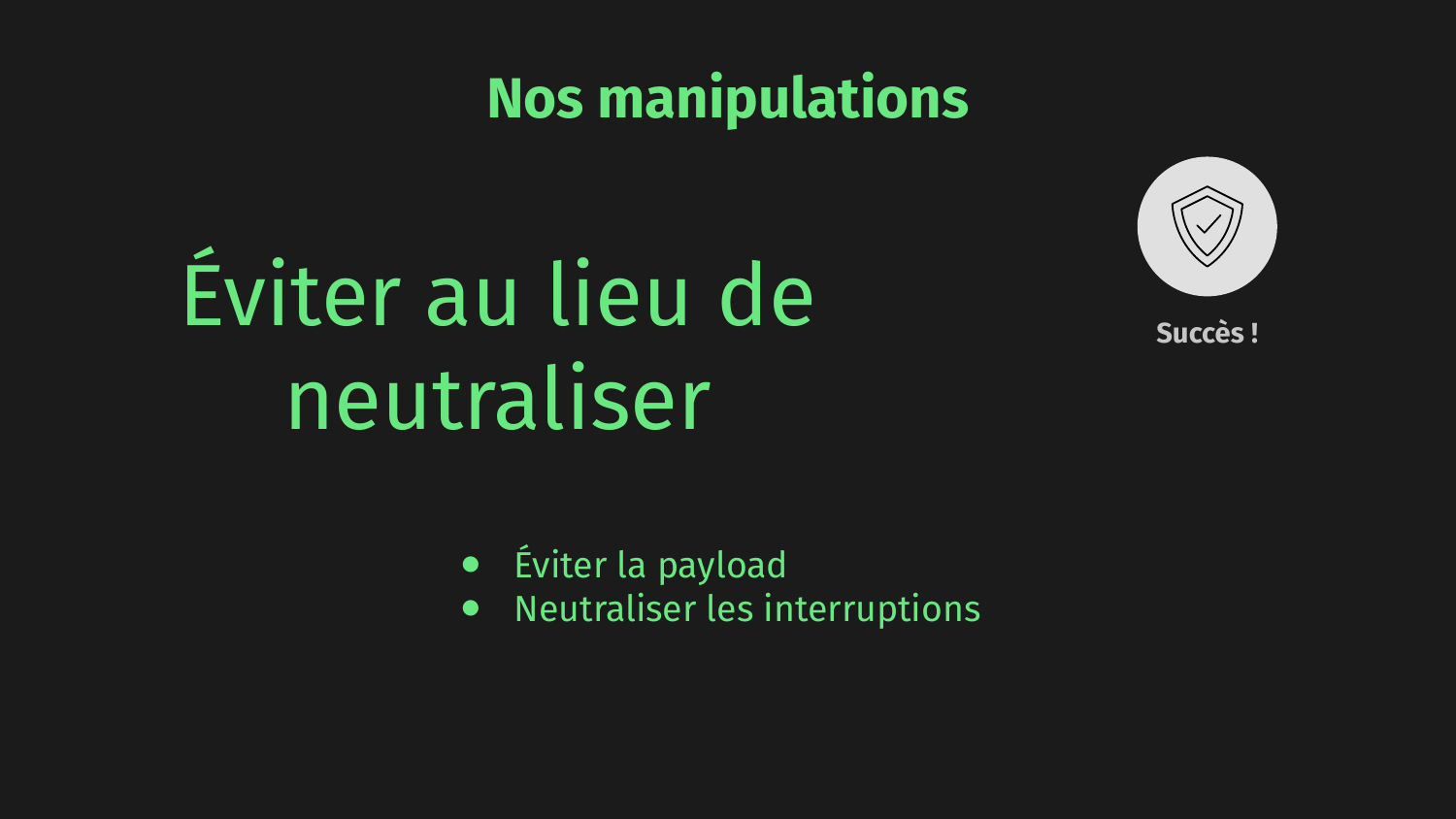

# Nos manipulations

Éviter au lieu de neutraliser
Succès !
Éviter la payload
Neutraliser les interruptions